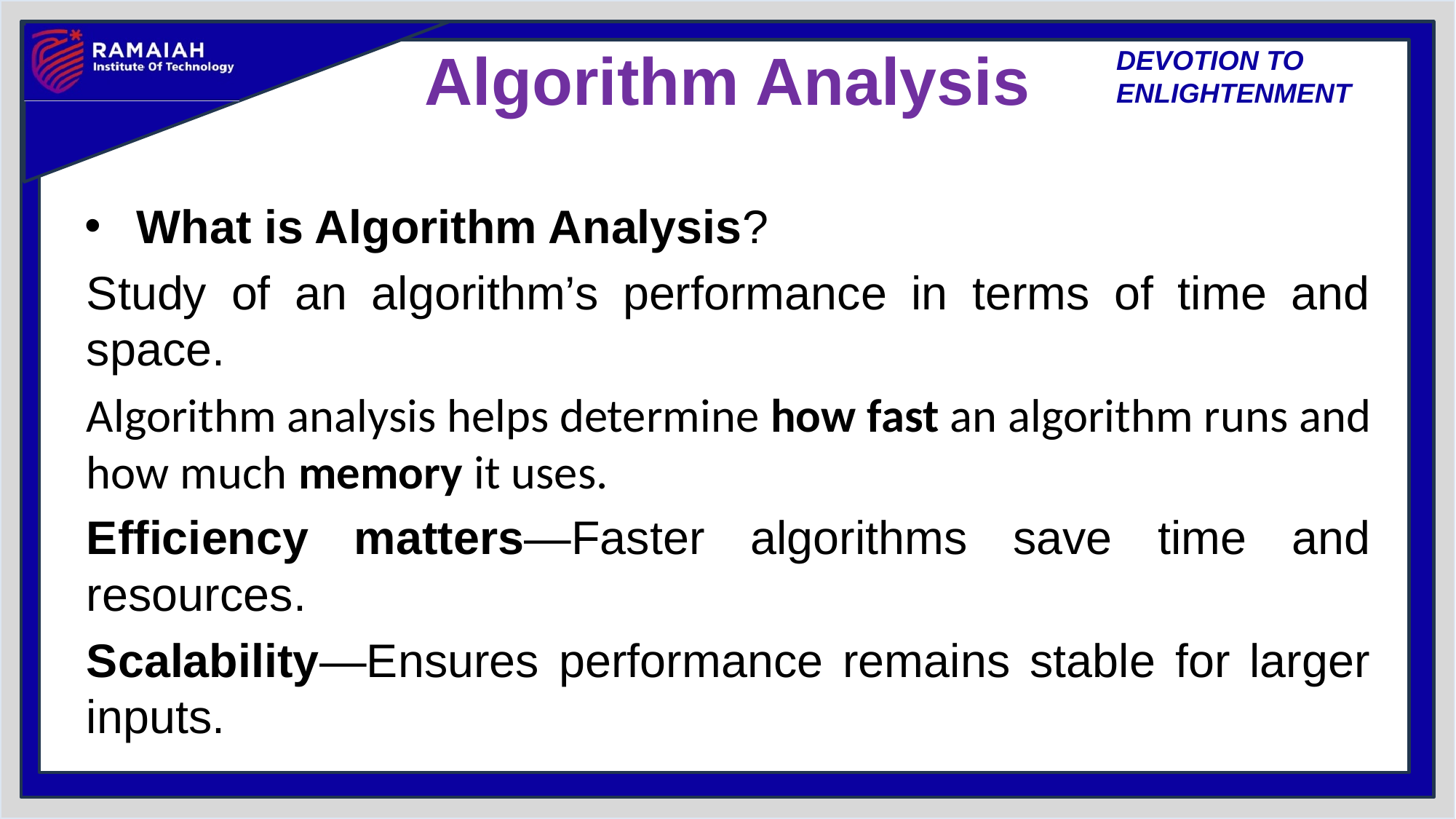

# Algorithm Analysis
What is Algorithm Analysis?
Study of an algorithm’s performance in terms of time and space.
Algorithm analysis helps determine how fast an algorithm runs and how much memory it uses.
Efficiency matters—Faster algorithms save time and resources.
Scalability—Ensures performance remains stable for larger inputs.